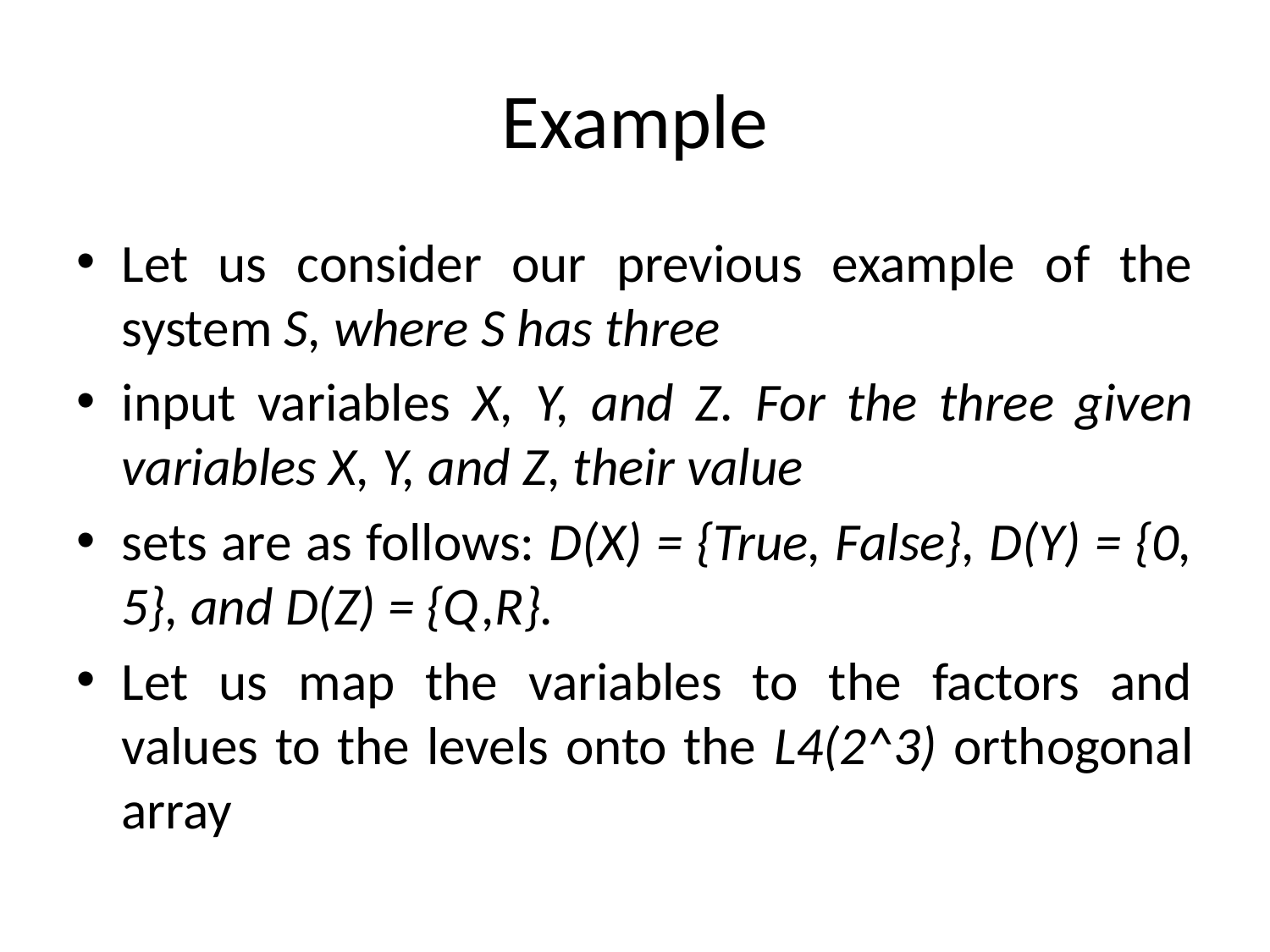

# Example
Let us consider our previous example of the system S, where S has three
input variables X, Y, and Z. For the three given variables X, Y, and Z, their value
sets are as follows: D(X) = {True, False}, D(Y) = {0, 5}, and D(Z) = {Q,R}.
Let us map the variables to the factors and values to the levels onto the L4(2^3) orthogonal array